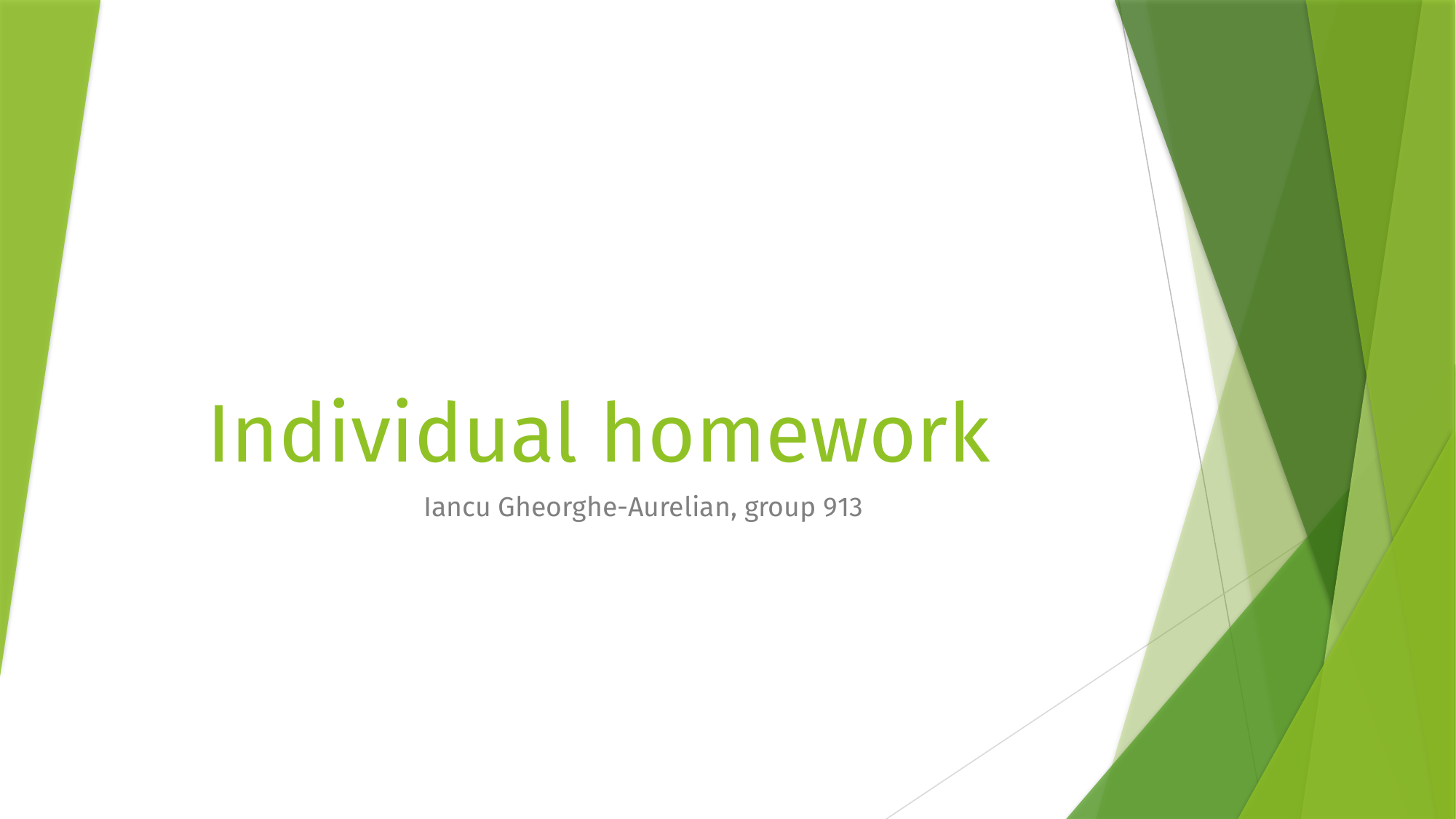

# Individual homework
Iancu Gheorghe-Aurelian, group 913